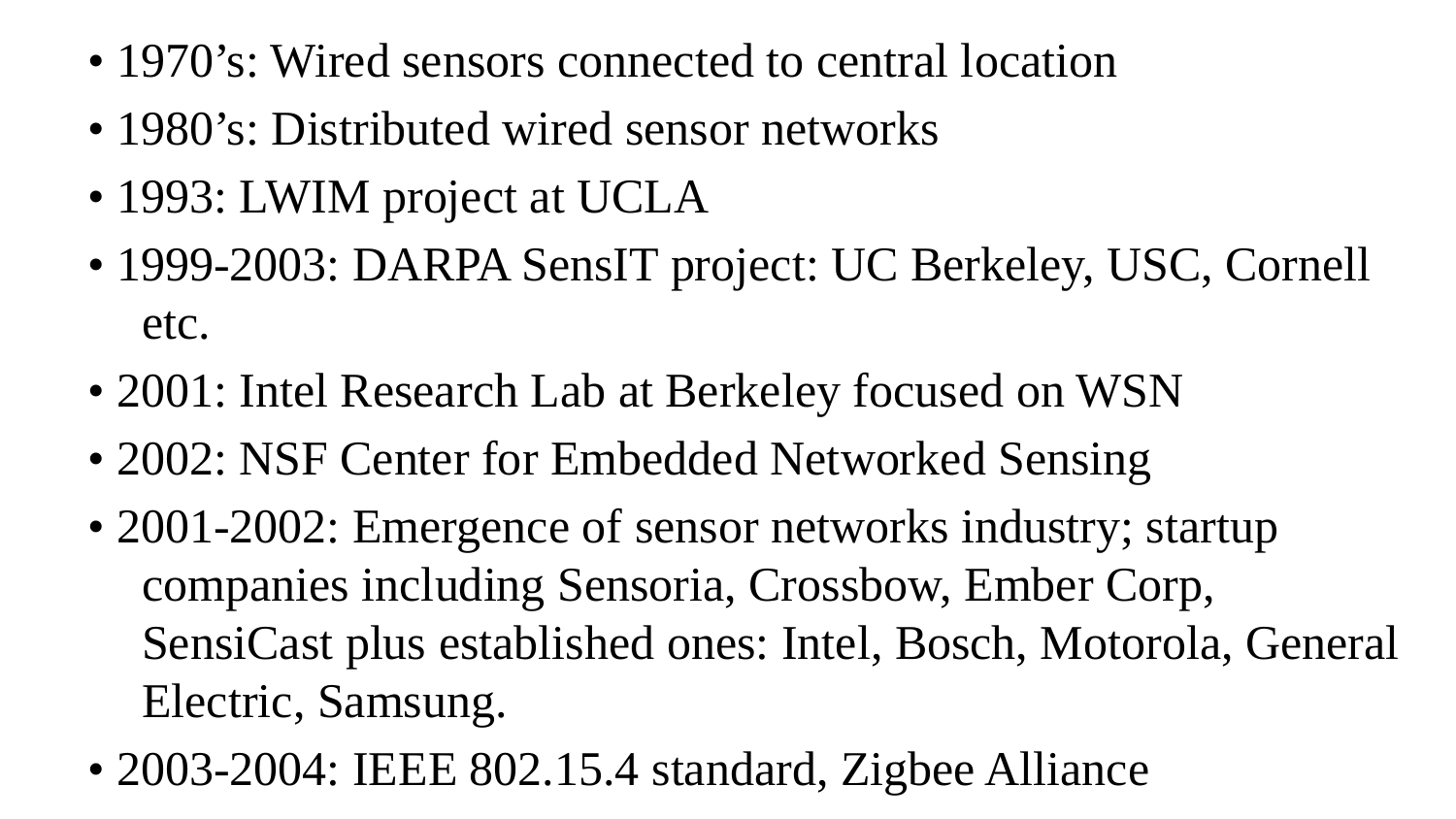

• 1970’s: Wired sensors connected to central location
• 1980’s: Distributed wired sensor networks
• 1993: LWIM project at UCLA
• 1999-2003: DARPA SensIT project: UC Berkeley, USC, Cornell etc.
• 2001: Intel Research Lab at Berkeley focused on WSN
• 2002: NSF Center for Embedded Networked Sensing
• 2001-2002: Emergence of sensor networks industry; startup companies including Sensoria, Crossbow, Ember Corp, SensiCast plus established ones: Intel, Bosch, Motorola, General Electric, Samsung.
• 2003-2004: IEEE 802.15.4 standard, Zigbee Alliance